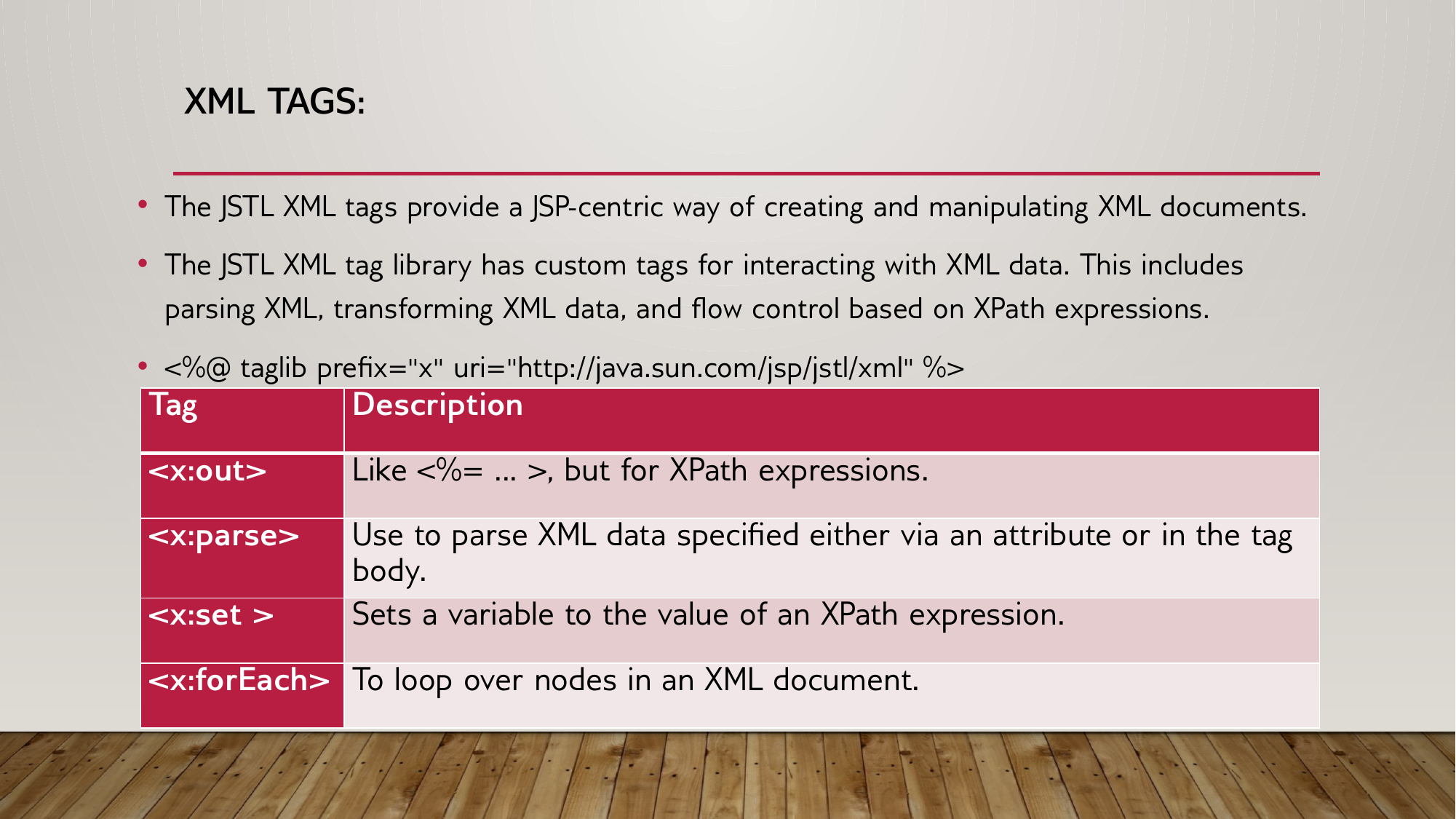

# XML tags:
The JSTL XML tags provide a JSP-centric way of creating and manipulating XML documents.
The JSTL XML tag library has custom tags for interacting with XML data. This includes parsing XML, transforming XML data, and flow control based on XPath expressions.
<%@ taglib prefix="x" uri="http://java.sun.com/jsp/jstl/xml" %>

| Tag | Description |
| --- | --- |
| <x:out> | Like <%= ... >, but for XPath expressions. |
| <x:parse> | Use to parse XML data specified either via an attribute or in the tag body. |
| <x:set > | Sets a variable to the value of an XPath expression. |
| <x:forEach> | To loop over nodes in an XML document. |